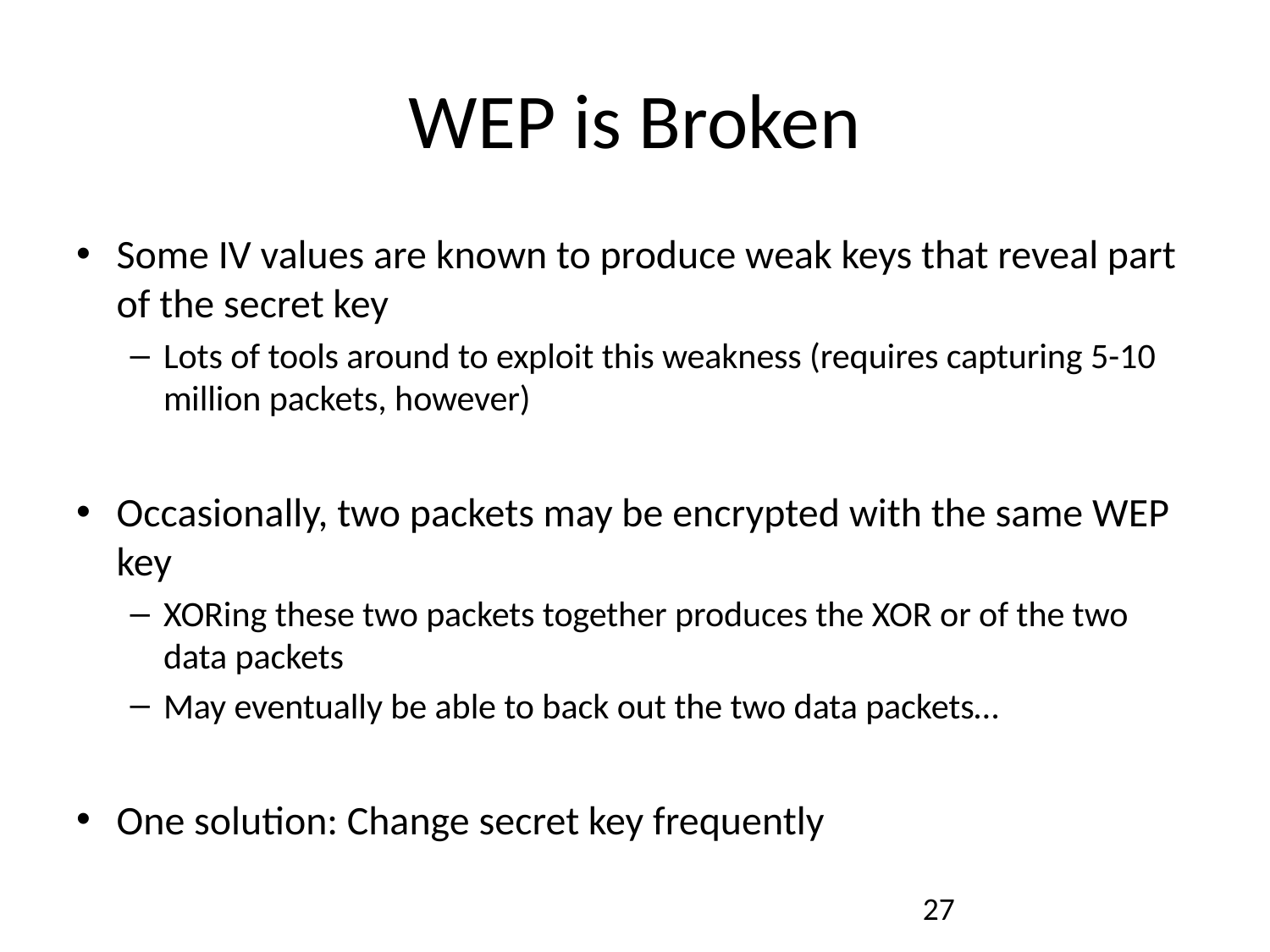

# WEP is Broken
Some IV values are known to produce weak keys that reveal part of the secret key
Lots of tools around to exploit this weakness (requires capturing 5-10 million packets, however)

Occasionally, two packets may be encrypted with the same WEP key
XORing these two packets together produces the XOR or of the two data packets
May eventually be able to back out the two data packets…

One solution: Change secret key frequently
27